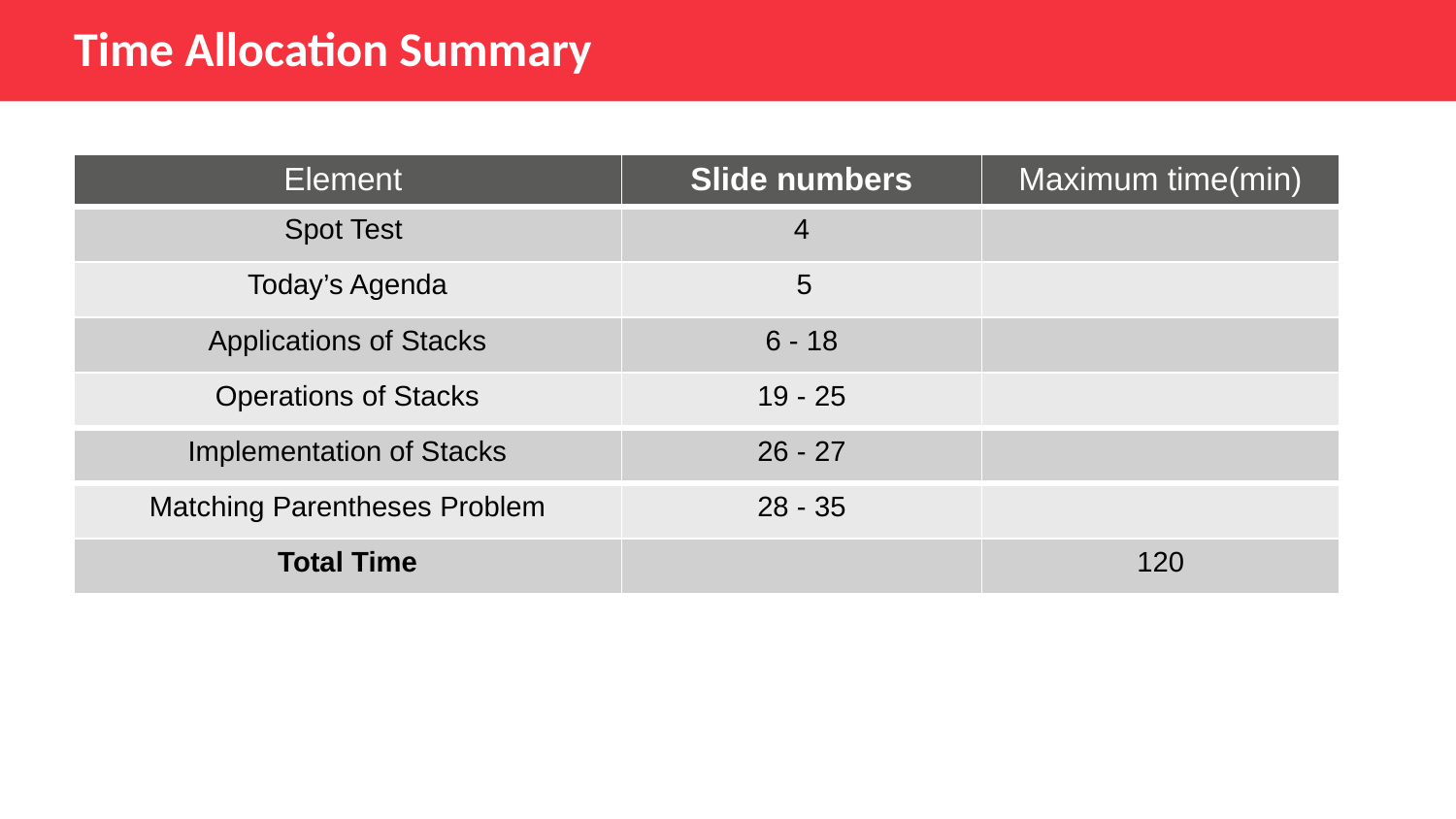

Time Allocation Summary
| Element | Slide numbers | Maximum time(min) |
| --- | --- | --- |
| Spot Test | 4 |  |
| Today’s Agenda | 5 |  |
| Applications of Stacks | 6 - 18 |  |
| Operations of Stacks | 19 - 25 |  |
| Implementation of Stacks | 26 - 27 |  |
| Matching Parentheses Problem | 28 - 35 |  |
| Total Time |  | 120 |